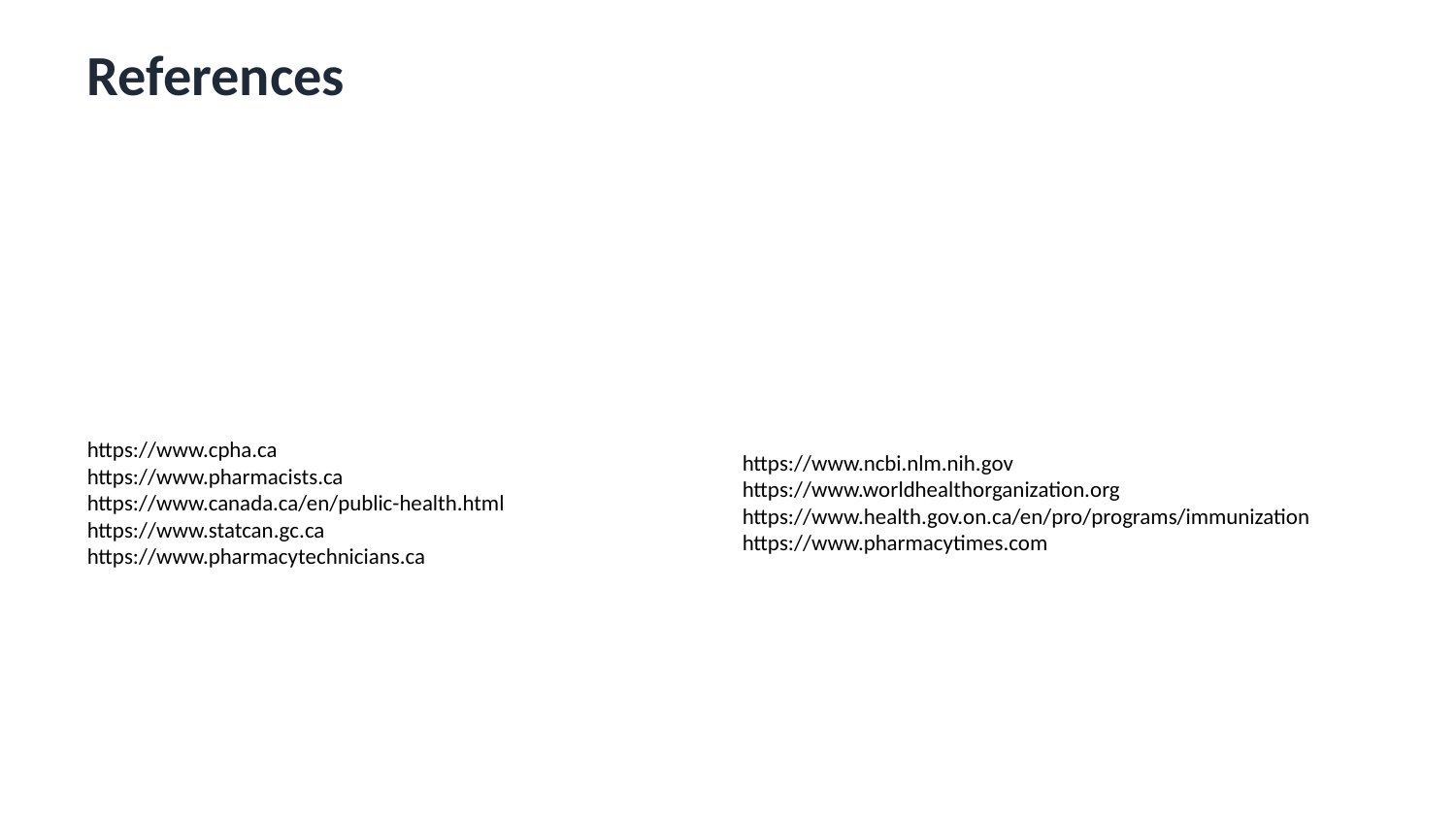

References
https://www.cpha.ca
https://www.pharmacists.ca
https://www.canada.ca/en/public-health.html
https://www.statcan.gc.ca
https://www.pharmacytechnicians.ca
https://www.ncbi.nlm.nih.gov
https://www.worldhealthorganization.org
https://www.health.gov.on.ca/en/pro/programs/immunization
https://www.pharmacytimes.com